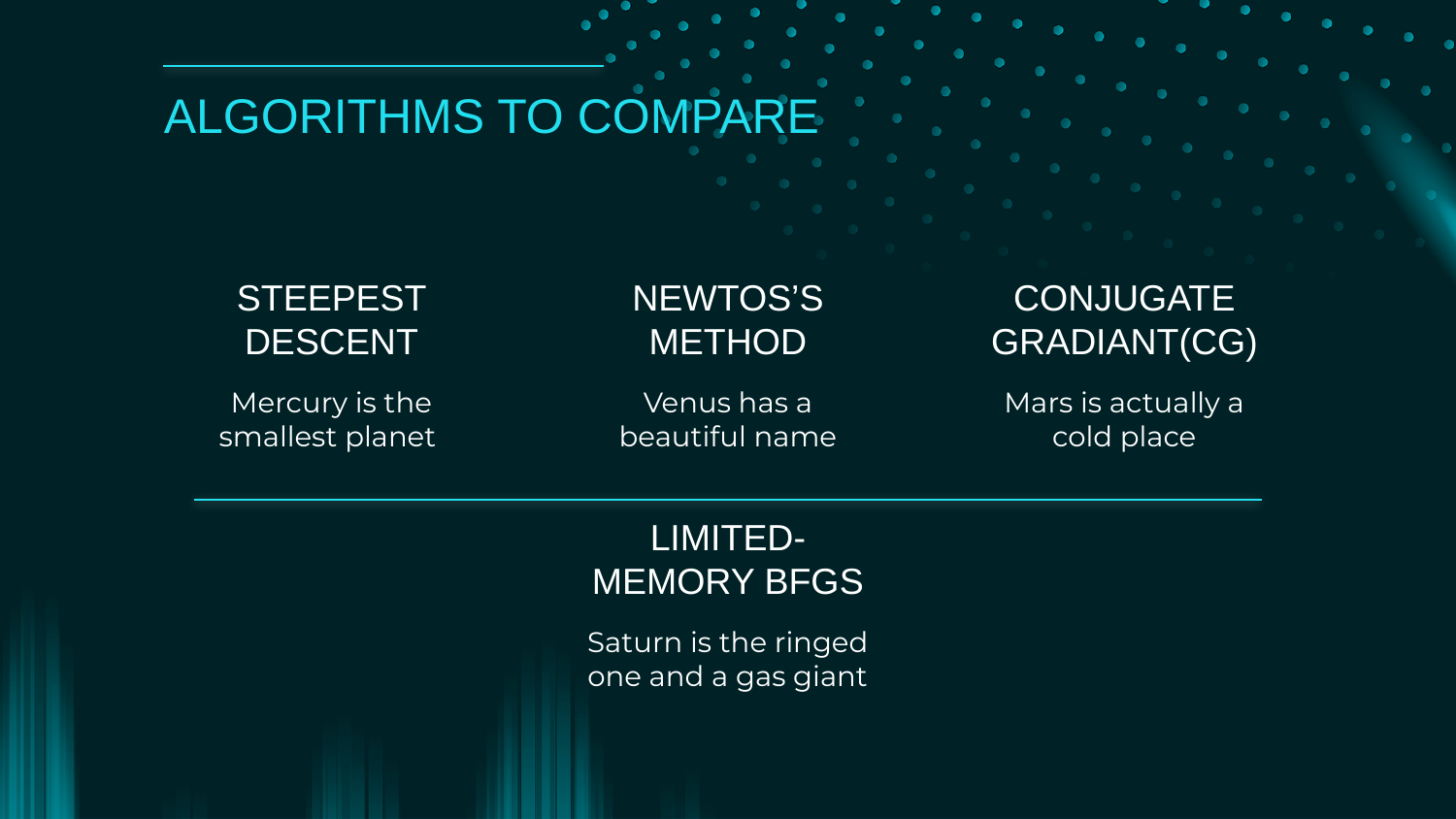

ALGORITHMS TO COMPARE
STEEPEST DESCENT
# NEWTOS’S METHOD
CONJUGATE GRADIANT(CG)
Mercury is the smallest planet
Venus has a
beautiful name
Mars is actually a cold place

LIMITED-MEMORY BFGS
Saturn is the ringed one and a gas giant